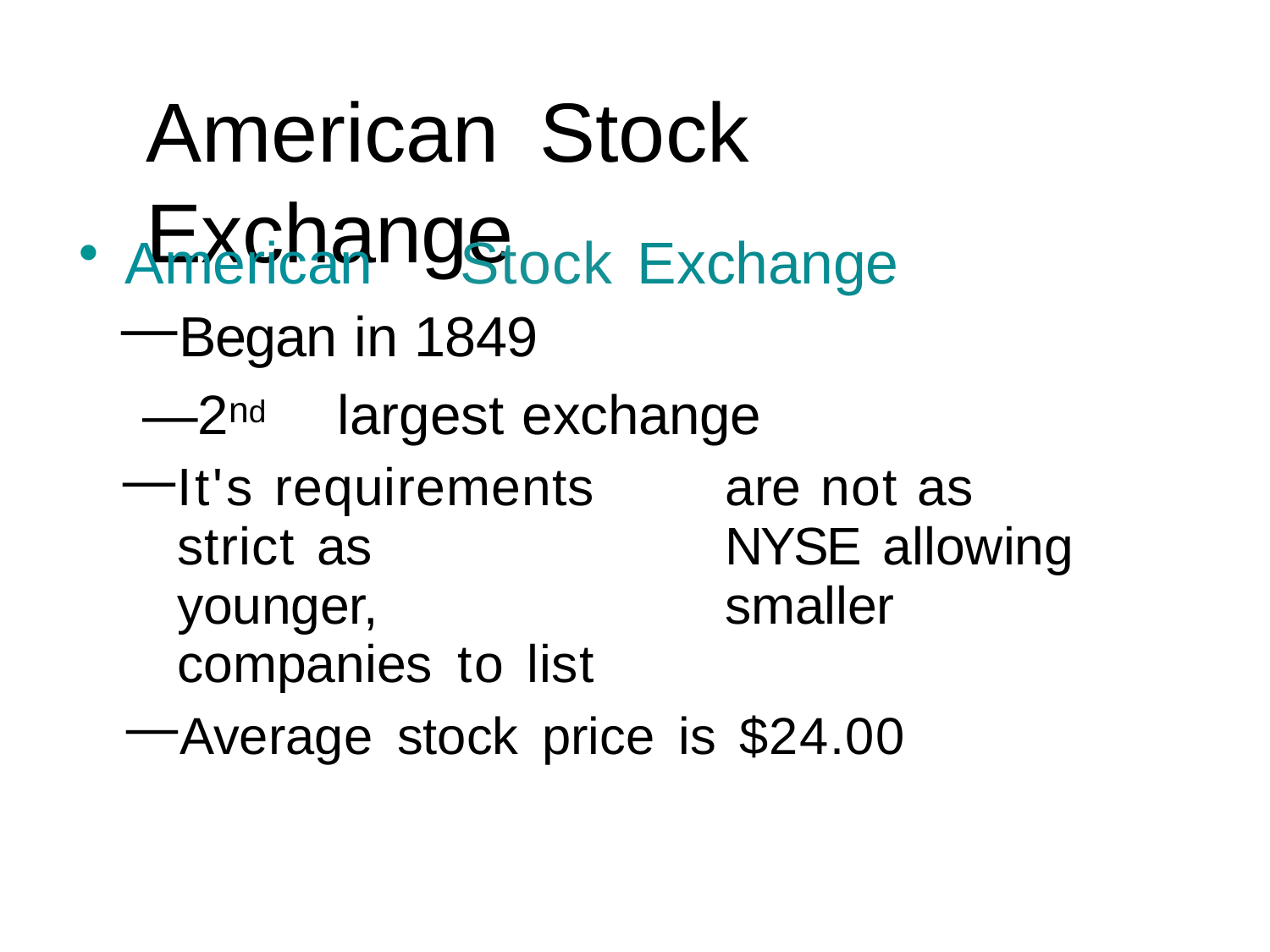

# American	Stock Exchange
American	Stock Exchange
Began in 1849
—2nd	largest exchange
It's requirements	are not as strict as 	NYSE allowing younger,	smaller 	companies to list
Average stock price is $24.00